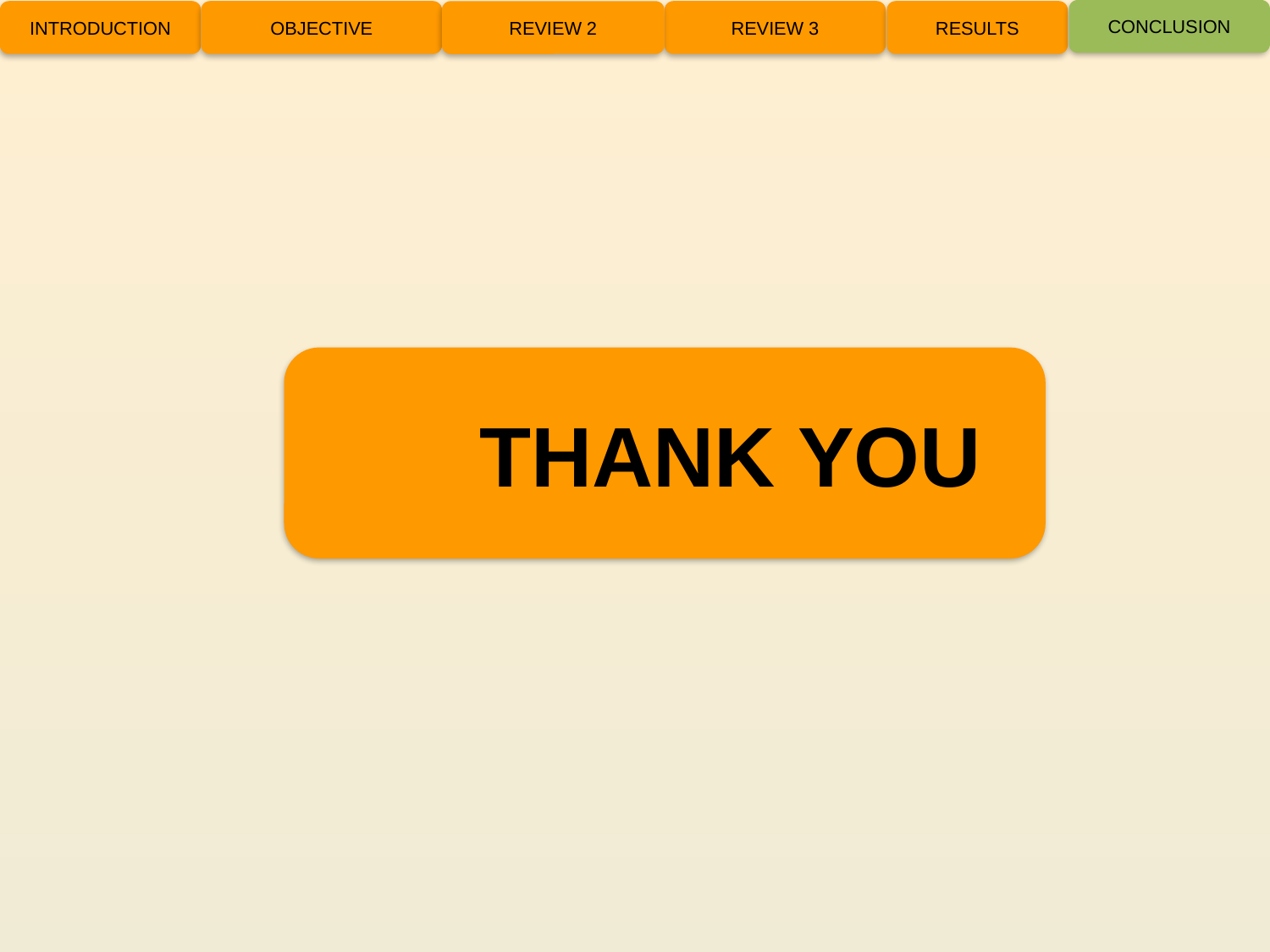

CONCLUSION
INTRODUCTION

OBJECTIVE

REVIEW 3
RESULTS
REVIEW 2

        THANK YOU